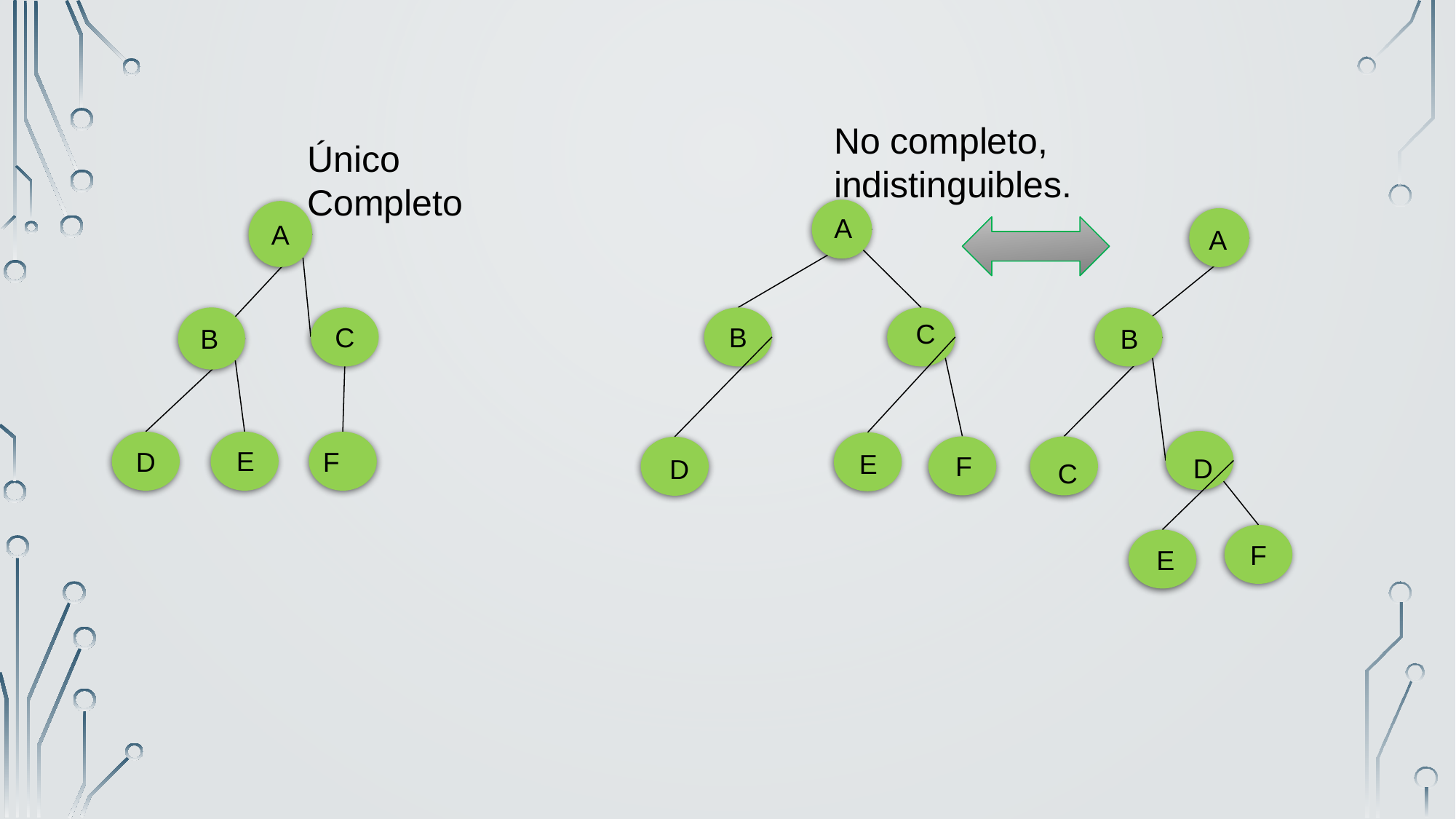

No completo, indistinguibles.
Único Completo

A
A

A

C

B
C
B
B

D

E
F
E
F
D
D
C
F

E